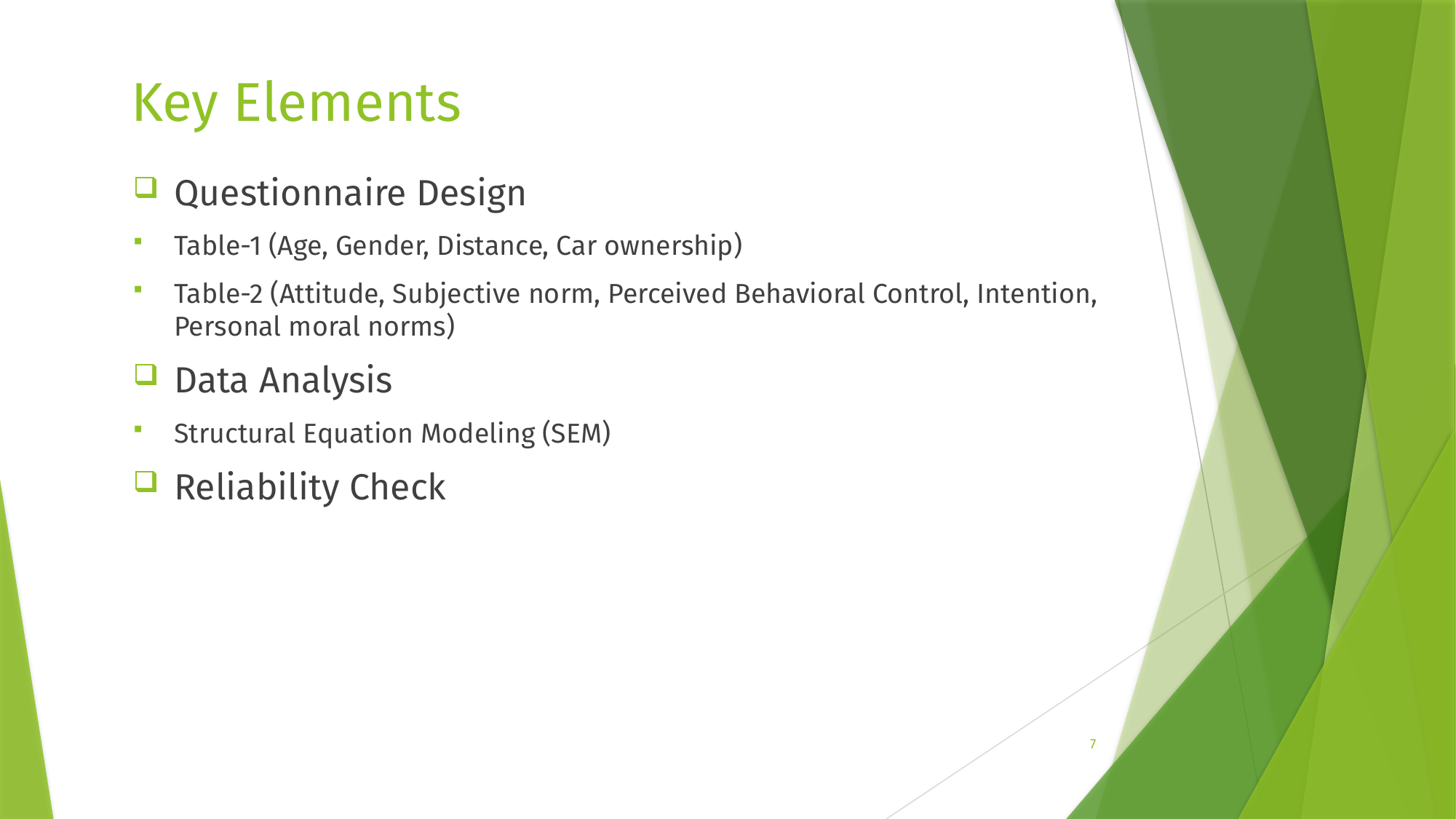

# Key Elements
Questionnaire Design
Table-1 (Age, Gender, Distance, Car ownership)
Table-2 (Attitude, Subjective norm, Perceived Behavioral Control, Intention, Personal moral norms)
Data Analysis
Structural Equation Modeling (SEM)
Reliability Check

7